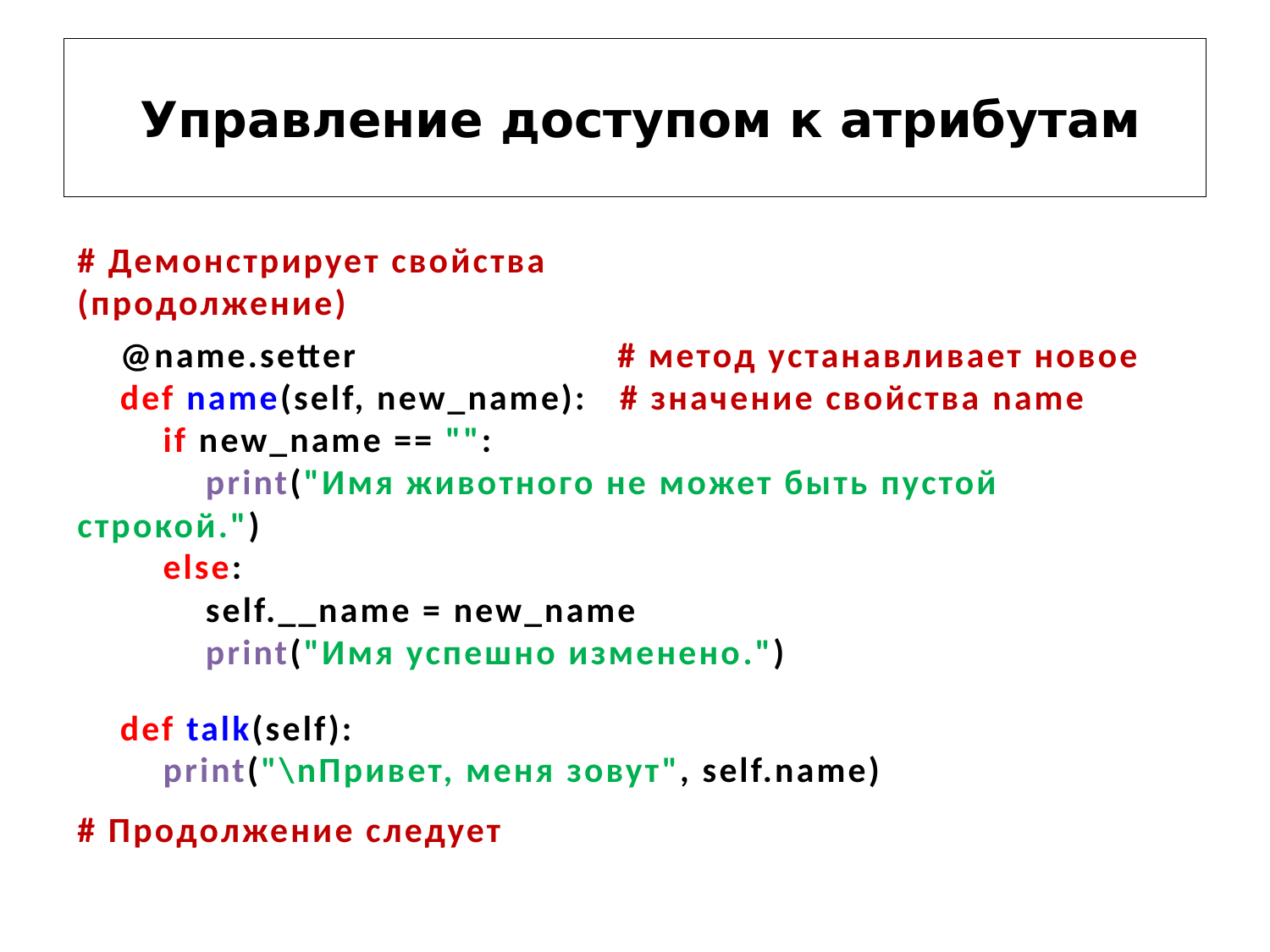

# Управление доступом к атрибутам
# Демонстрирует свойства
(продолжение)

    @name.setter		   # метод устанавливает новое
    def name(self, new_name):   # значение свойства name
        if new_name == "":
            print("Имя животного не может быть пустой строкой.")
        else:
            self.__name = new_name
            print("Имя успешно изменено.")

    def talk(self):
        print("\nПривет, меня зовут", self.name)

# Продолжение следует